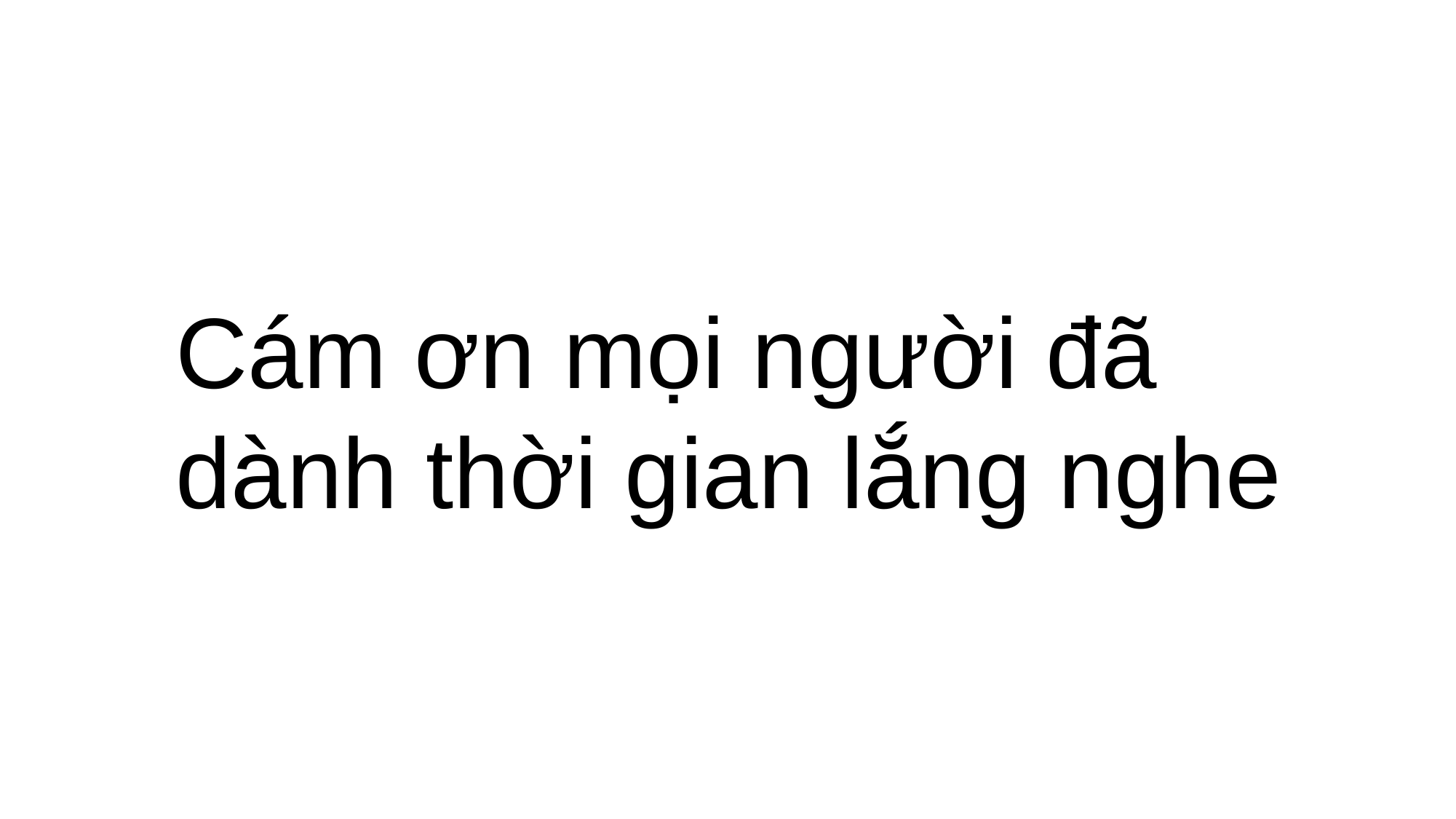

Cám ơn mọi người đã dành thời gian lắng nghe